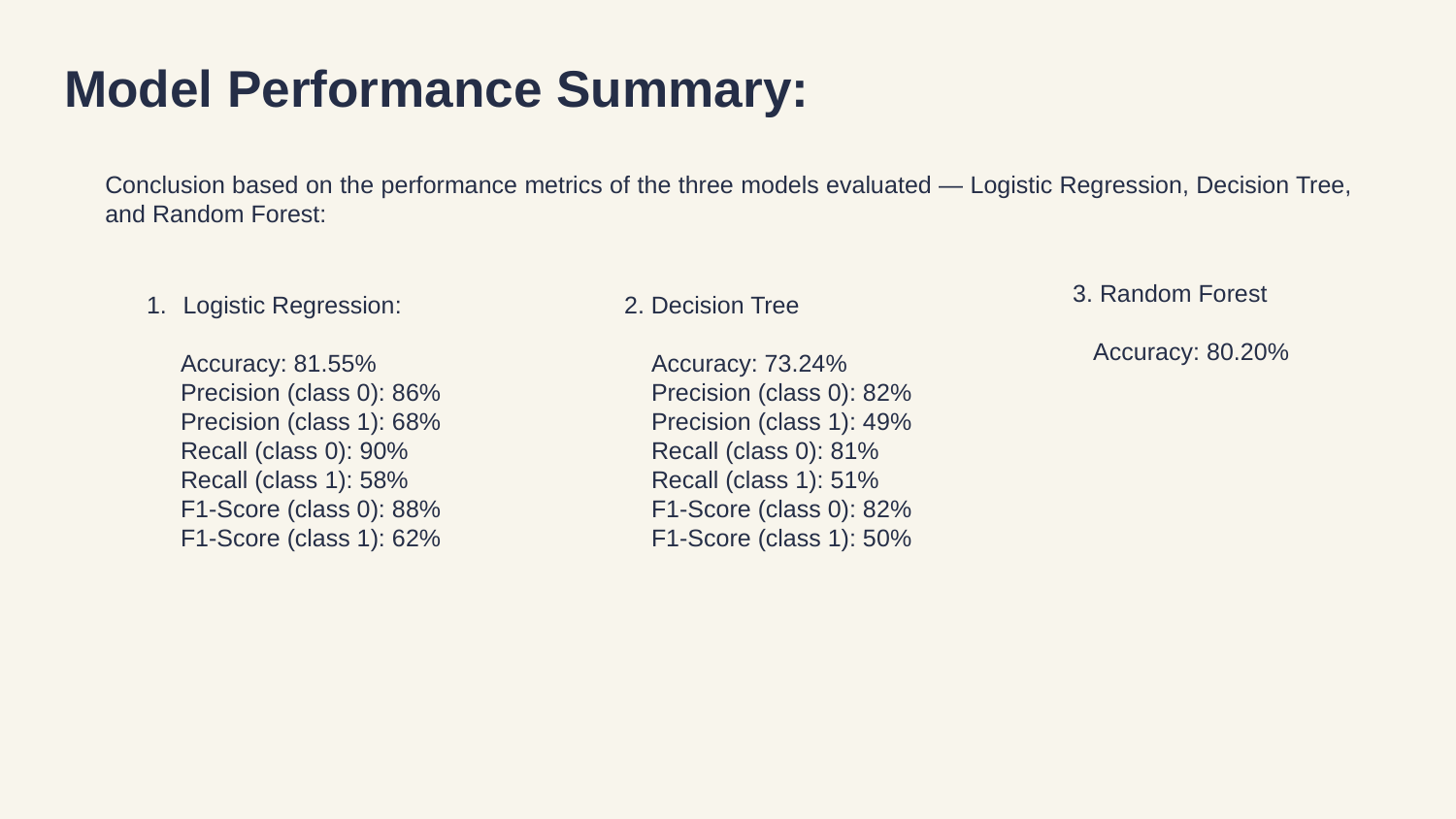

# Model Performance Summary:

Conclusion based on the performance metrics of the three models evaluated — Logistic Regression, Decision Tree, and Random Forest:
3. Random Forest

   Accuracy: 80.20%
Logistic Regression:

     Accuracy: 81.55%
     Precision (class 0): 86%
     Precision (class 1): 68%
     Recall (class 0): 90%
     Recall (class 1): 58%
     F1-Score (class 0): 88%
     F1-Score (class 1): 62%

2. Decision Tree

    Accuracy: 73.24%
    Precision (class 0): 82%
    Precision (class 1): 49%
    Recall (class 0): 81%
    Recall (class 1): 51%
    F1-Score (class 0): 82%
    F1-Score (class 1): 50%